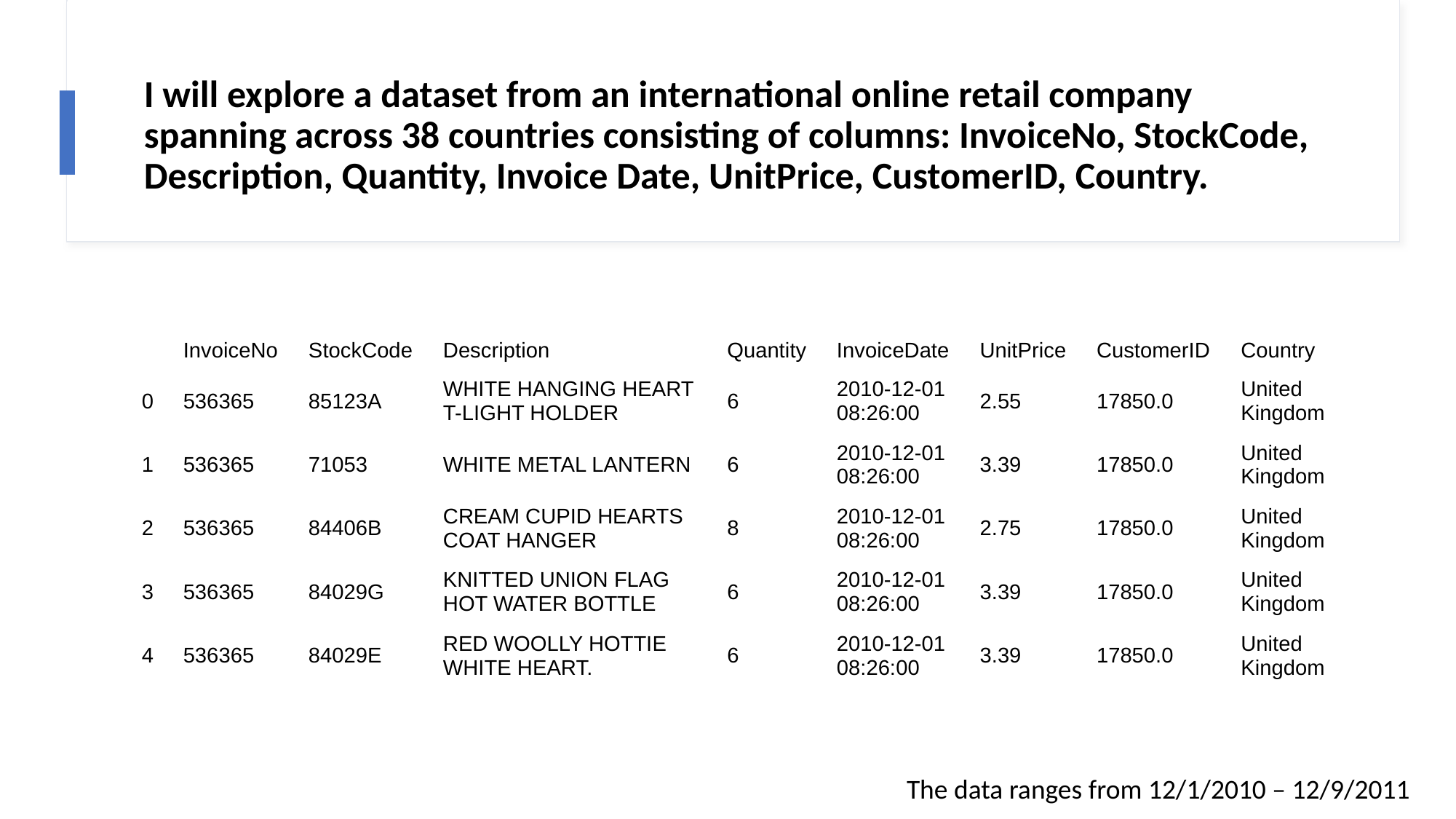

# I will explore a dataset from an international online retail company spanning across 38 countries consisting of columns: InvoiceNo, StockCode, Description, Quantity, Invoice Date, UnitPrice, CustomerID, Country.

|  | InvoiceNo | StockCode | Description | Quantity | InvoiceDate | UnitPrice | CustomerID | Country |
| --- | --- | --- | --- | --- | --- | --- | --- | --- |
| 0 | 536365 | 85123A | WHITE HANGING HEART T-LIGHT HOLDER | 6 | 2010-12-01 08:26:00 | 2.55 | 17850.0 | United Kingdom |
| 1 | 536365 | 71053 | WHITE METAL LANTERN | 6 | 2010-12-01 08:26:00 | 3.39 | 17850.0 | United Kingdom |
| 2 | 536365 | 84406B | CREAM CUPID HEARTS COAT HANGER | 8 | 2010-12-01 08:26:00 | 2.75 | 17850.0 | United Kingdom |
| 3 | 536365 | 84029G | KNITTED UNION FLAG HOT WATER BOTTLE | 6 | 2010-12-01 08:26:00 | 3.39 | 17850.0 | United Kingdom |
| 4 | 536365 | 84029E | RED WOOLLY HOTTIE WHITE HEART. | 6 | 2010-12-01 08:26:00 | 3.39 | 17850.0 | United Kingdom |
The data ranges from 12/1/2010 – 12/9/2011